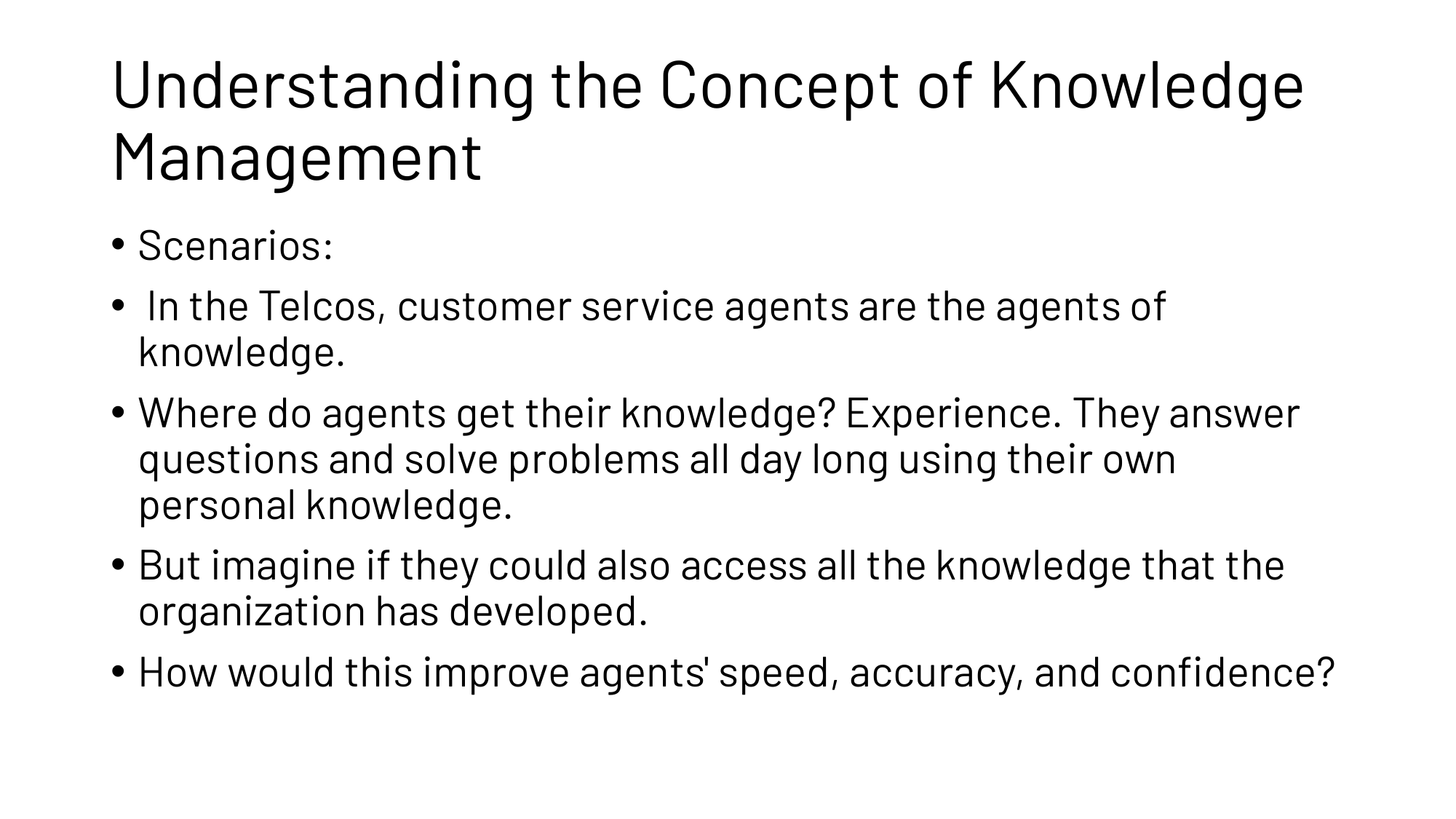

# Understanding the Concept of Knowledge Management
Scenarios:
 In the Telcos, customer service agents are the agents of knowledge.
Where do agents get their knowledge? Experience. They answer questions and solve problems all day long using their own personal knowledge.
But imagine if they could also access all the knowledge that the organization has developed.
How would this improve agents' speed, accuracy, and confidence?